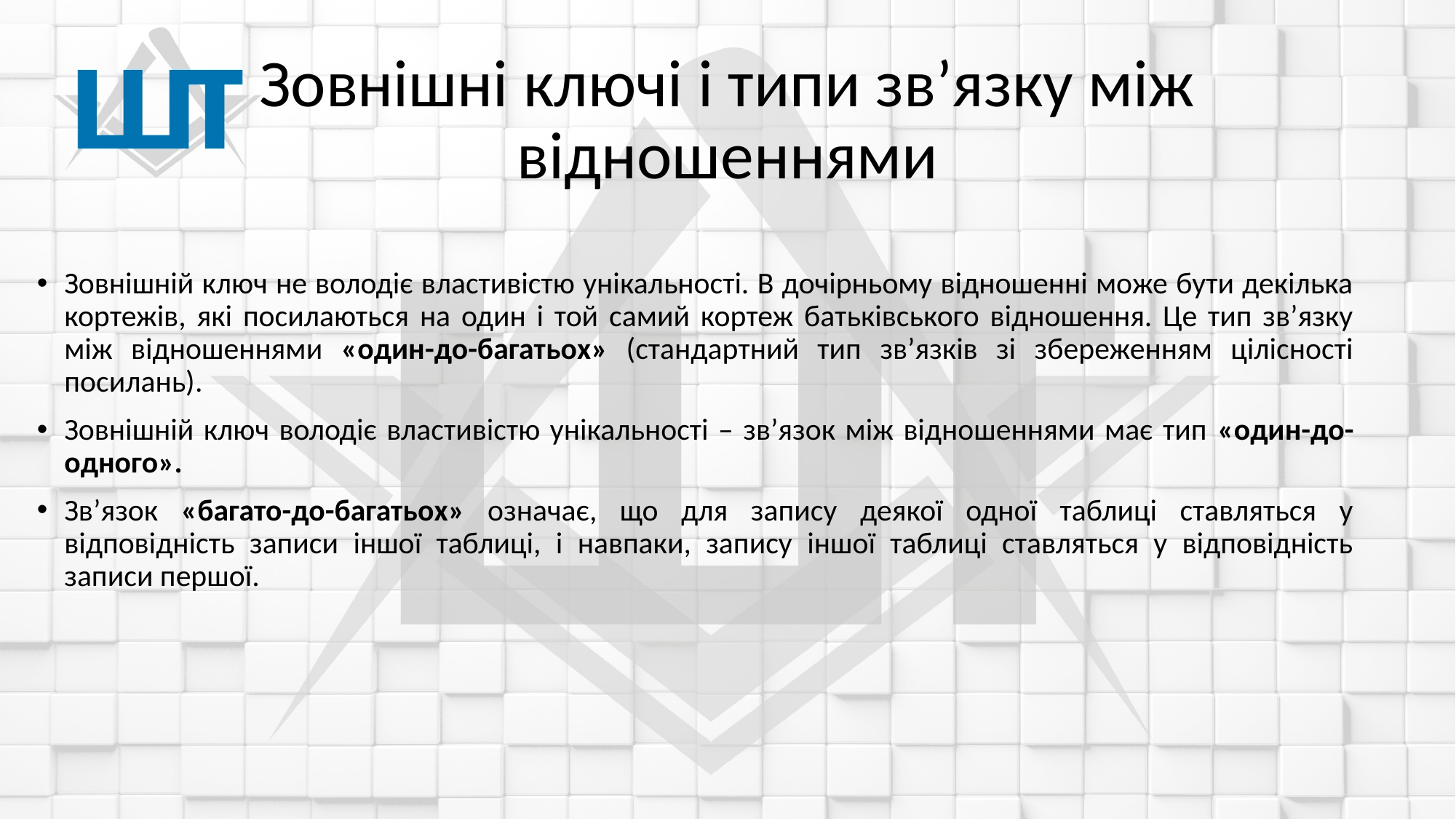

# Зовнішні ключі і типи зв’язку між відношеннями
Зовнішній ключ не володіє властивістю унікальності. В дочірньому відношенні може бути декілька кортежів, які посилаються на один і той самий кортеж батьківського відношення. Це тип зв’язку між відношеннями «один-до-багатьох» (стандартний тип зв’язків зі збереженням цілісності посилань).
Зовнішній ключ володіє властивістю унікальності – зв’язок між відношеннями має тип «один-до-одного».
Зв’язок «багато-до-багатьох» означає, що для запису деякої одної таблиці ставляться у відповідність записи іншої таблиці, і навпаки, запису іншої таблиці ставляться у відповідність записи першої.